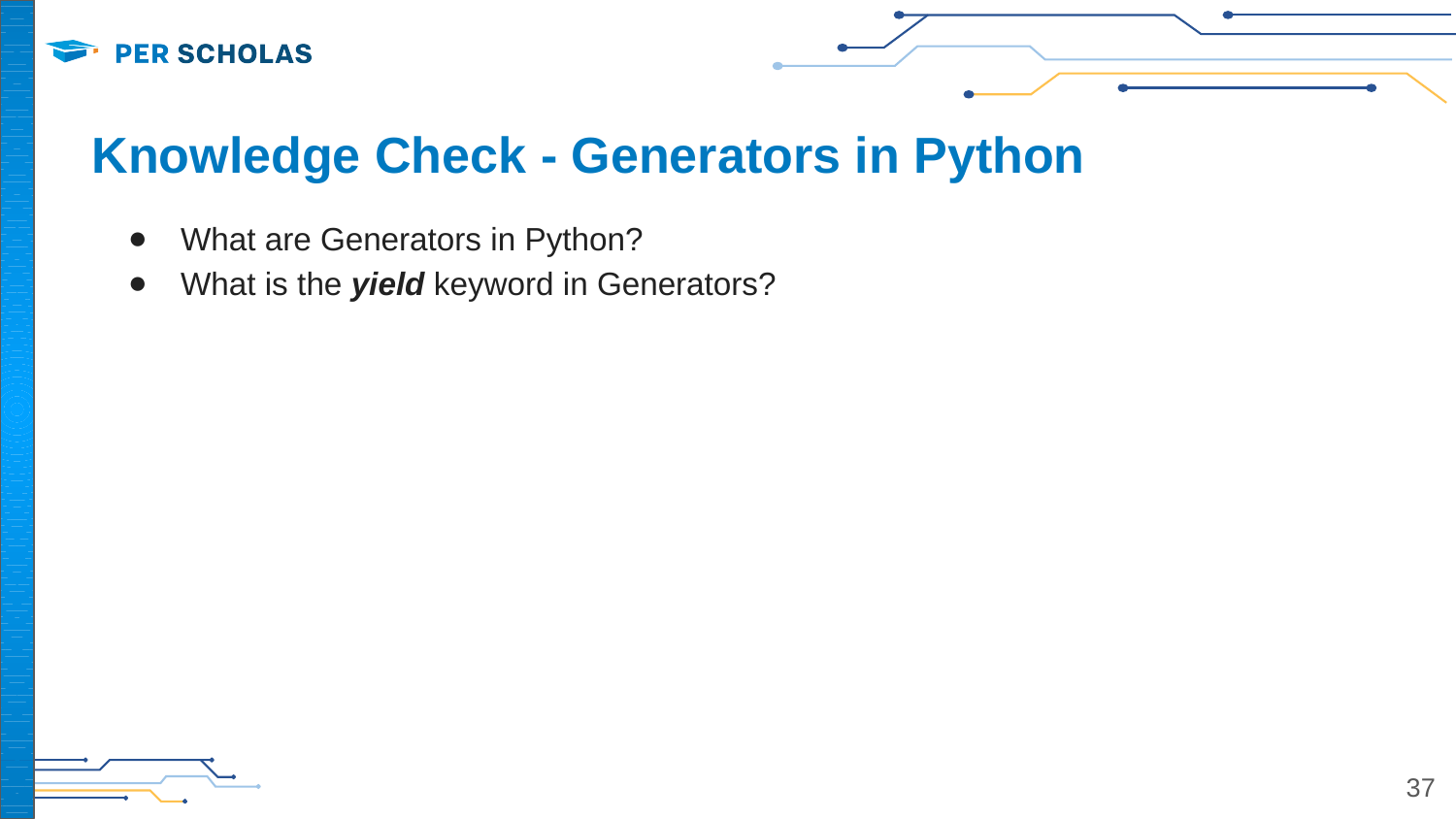

# Knowledge Check - Generators in Python
What are Generators in Python?
What is the yield keyword in Generators?
37